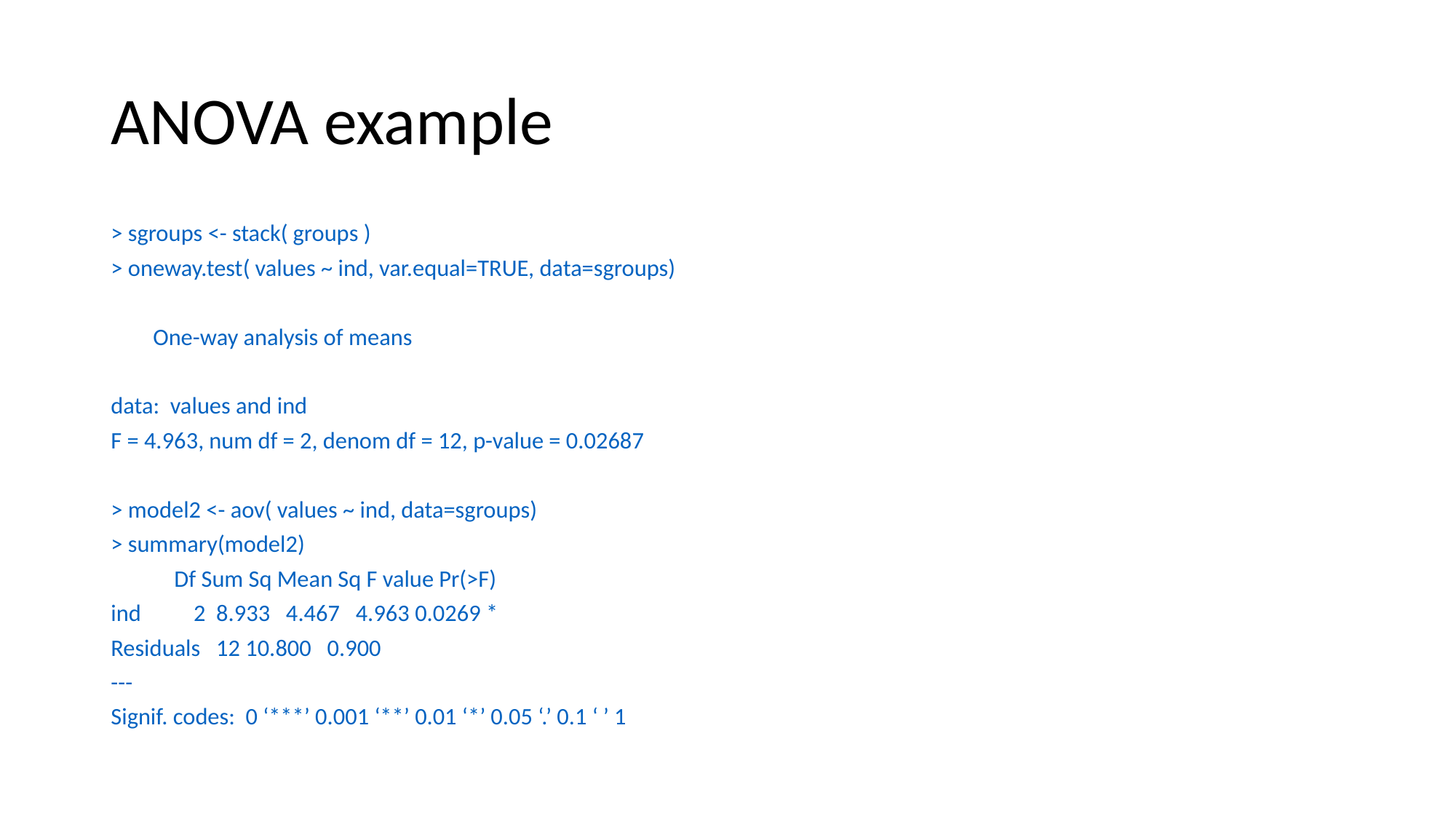

# ANOVA example
> sgroups <- stack( groups )
> oneway.test( values ~ ind, var.equal=TRUE, data=sgroups)

        One-way analysis of means

data:  values and ind
F = 4.963, num df = 2, denom df = 12, p-value = 0.02687

> model2 <- aov( values ~ ind, data=sgroups)
> summary(model2)
            Df Sum Sq Mean Sq F value Pr(>F)
ind          2  8.933   4.467   4.963 0.0269 *
Residuals   12 10.800   0.900
---
Signif. codes:  0 ‘***’ 0.001 ‘**’ 0.01 ‘*’ 0.05 ‘.’ 0.1 ‘ ’ 1